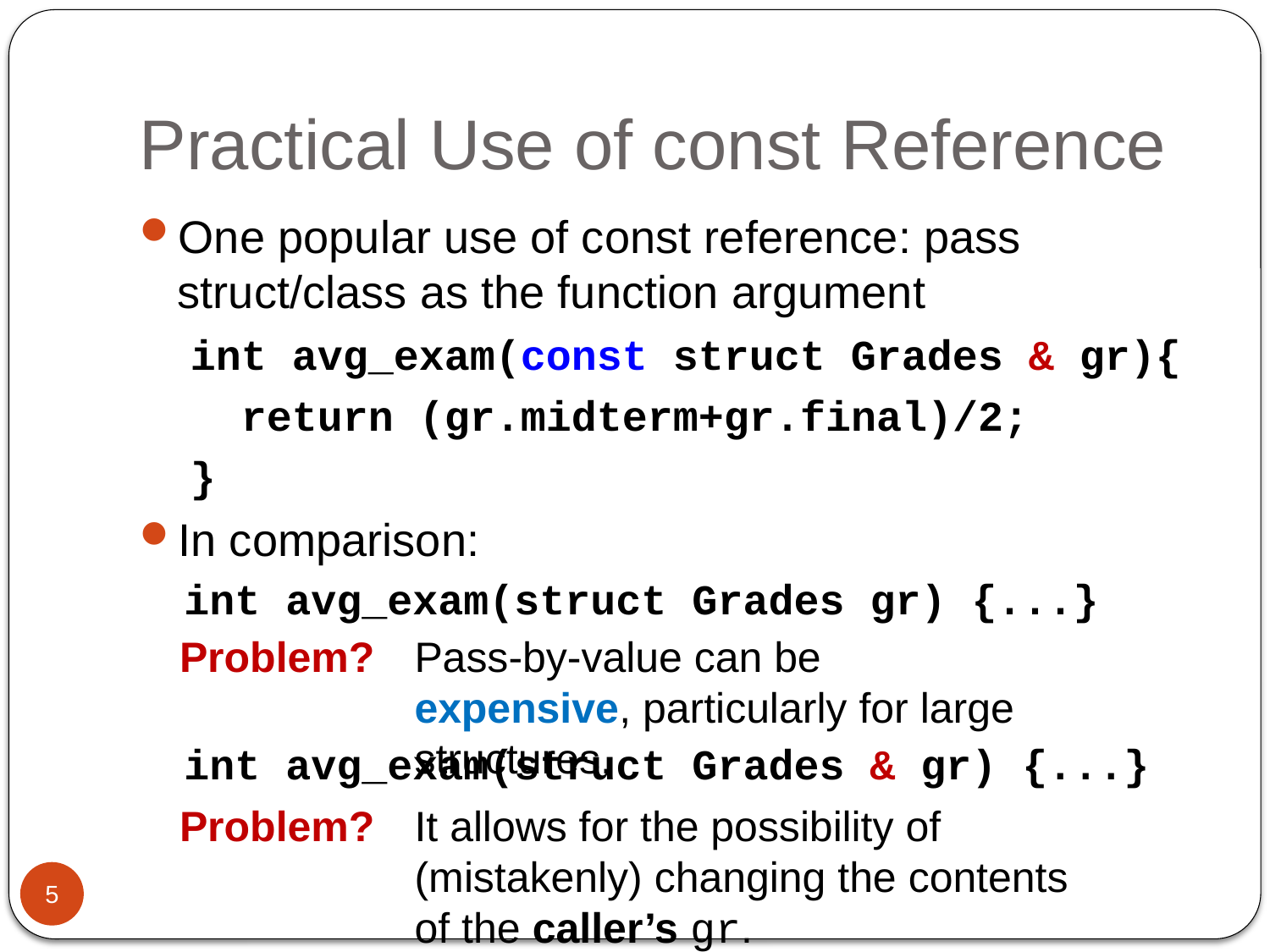

# Practical Use of const Reference
One popular use of const reference: pass struct/class as the function argument
  int avg_exam(const struct Grades & gr){
    return (gr.midterm+gr.final)/2;
  }
In comparison:
int avg_exam(struct Grades gr) {...}

int avg_exam(struct Grades & gr) {...}

Problem?
Pass-by-value can be expensive, particularly for large structures.
Problem?
It allows for the possibility of (mistakenly) changing the contents of the caller’s gr.
5